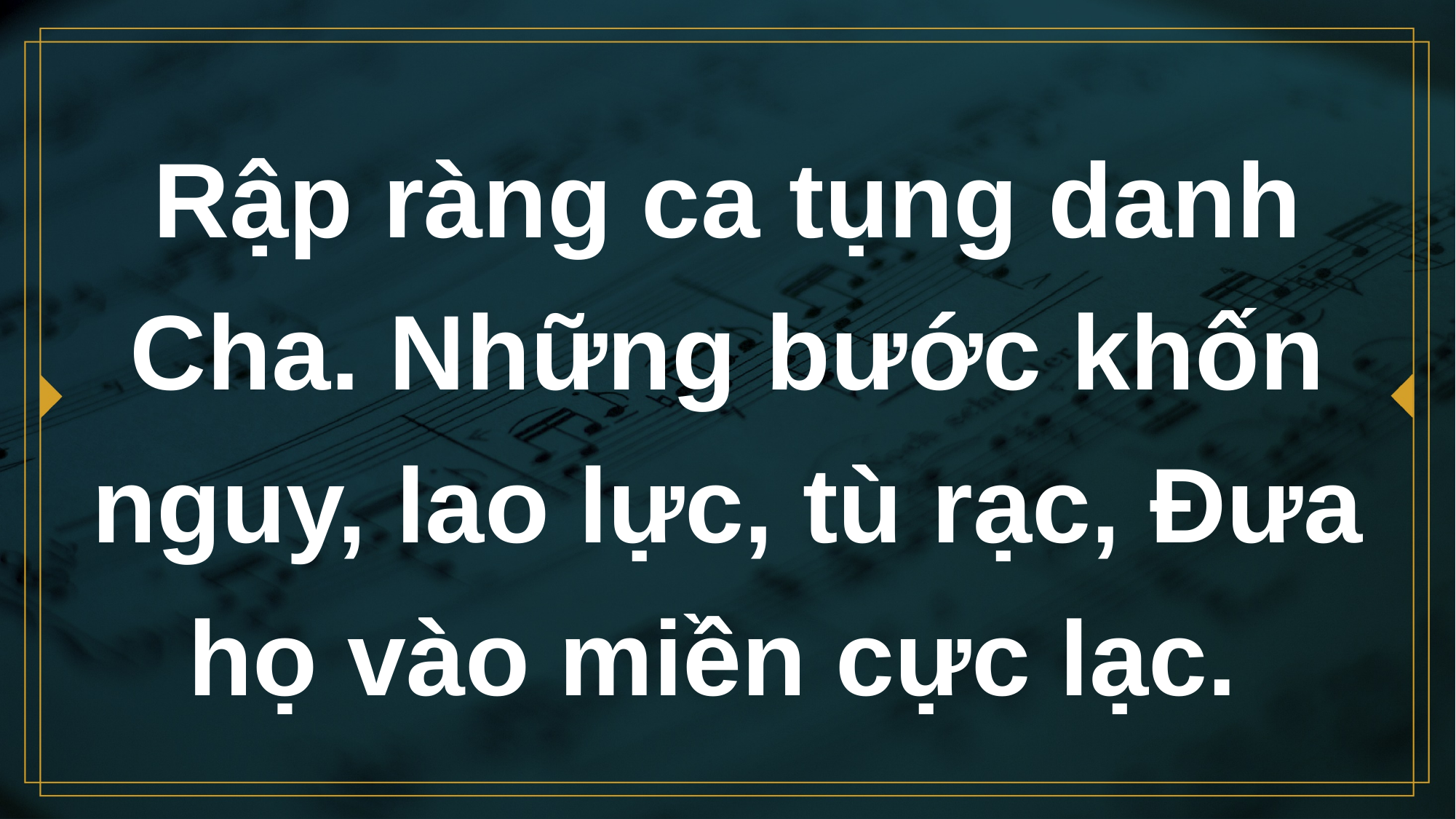

# Rập ràng ca tụng danh Cha. Những bước khốn nguy, lao lực, tù rạc, Đưa họ vào miền cực lạc.